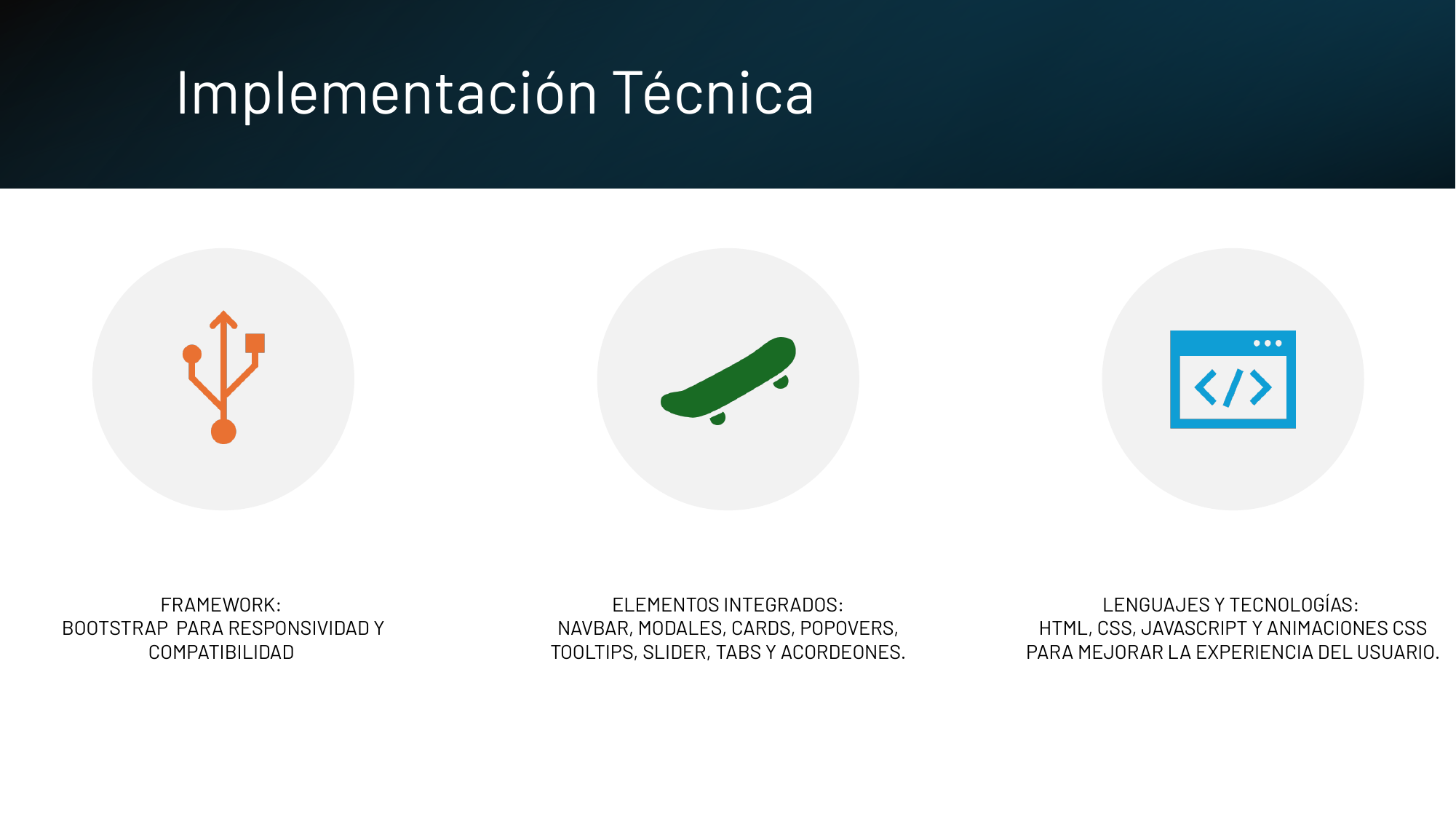

# Implementación Técnica
Framework:
Bootstrap  para responsividad y compatibilidad
Elementos Integrados:
Navbar, Modales, Cards, Popovers, Tooltips, Slider, Tabs y Acordeones.
Lenguajes y Tecnologías:
HTML, CSS, JavaScript y animaciones CSS para mejorar la experiencia del usuario.